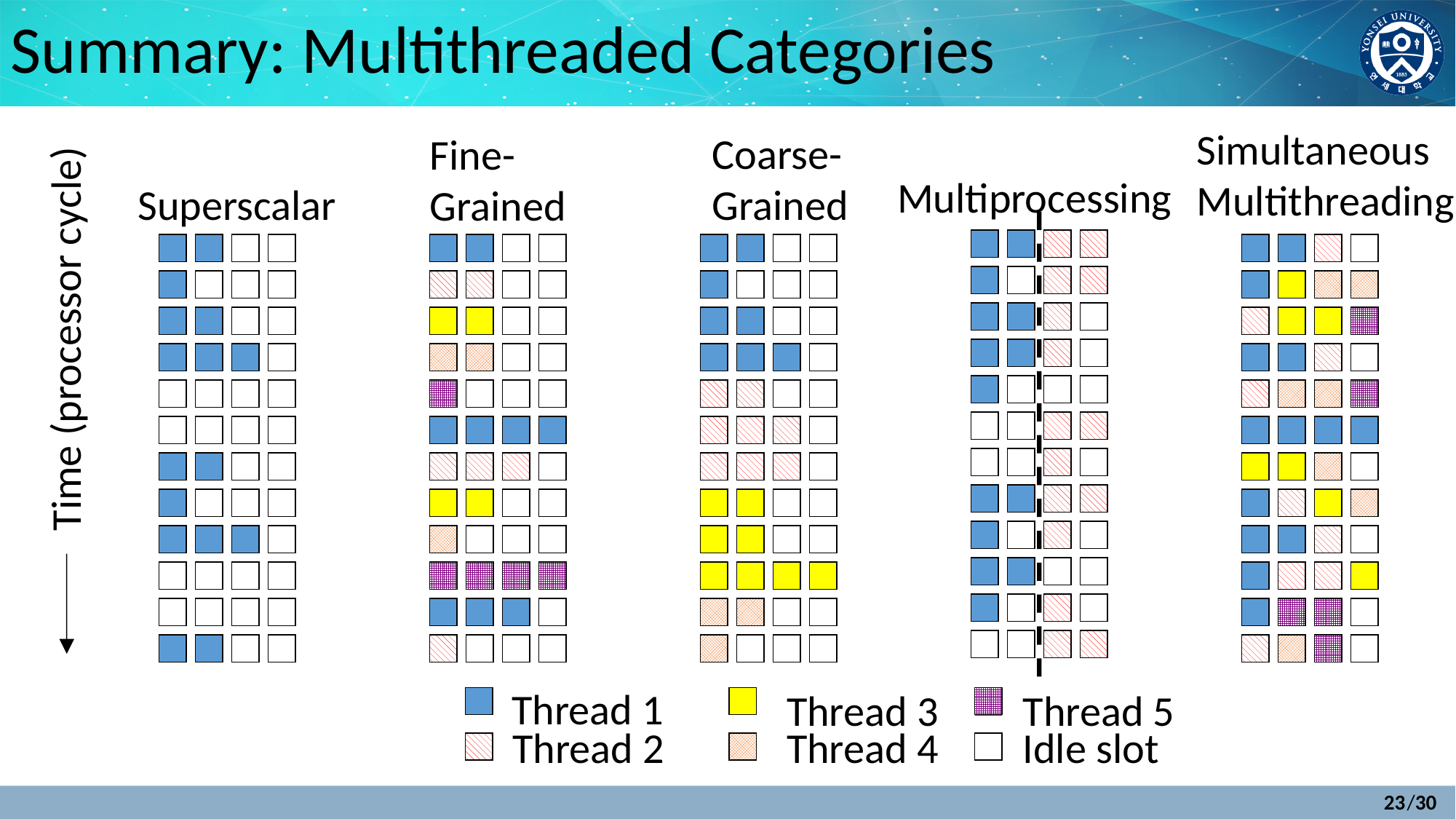

# Summary: Multithreaded Categories
Simultaneous
Multithreading
Coarse-
Grained
Fine-
Grained
Time (processor cycle)
Multiprocessing
Superscalar

Thread 1
Thread 3
Thread 5

Thread 2
Thread 4
Idle slot

23